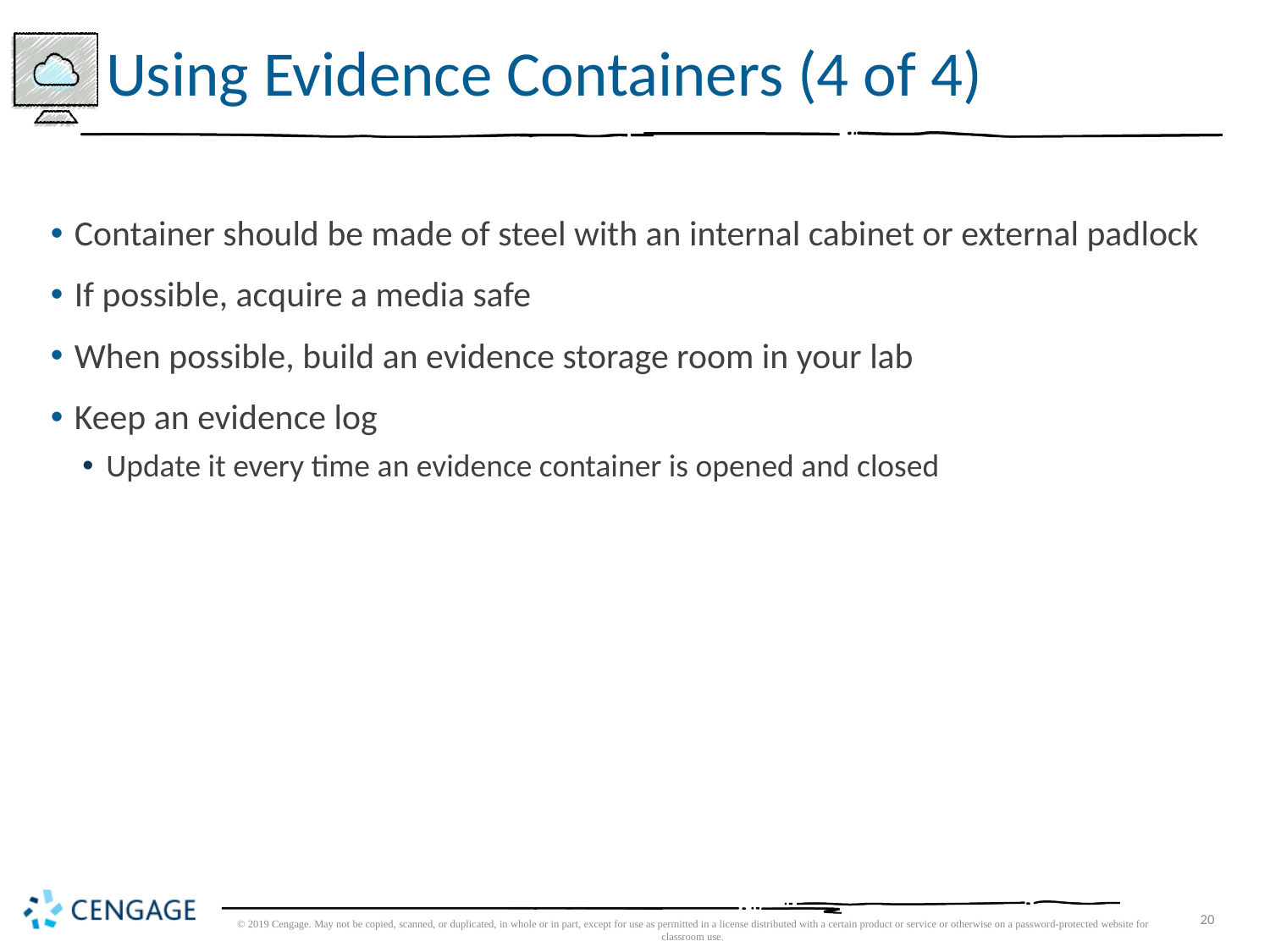

# Using Evidence Containers (4 of 4)
Container should be made of steel with an internal cabinet or external padlock
If possible, acquire a media safe
When possible, build an evidence storage room in your lab
Keep an evidence log
Update it every time an evidence container is opened and closed
© 2019 Cengage. May not be copied, scanned, or duplicated, in whole or in part, except for use as permitted in a license distributed with a certain product or service or otherwise on a password-protected website for classroom use.